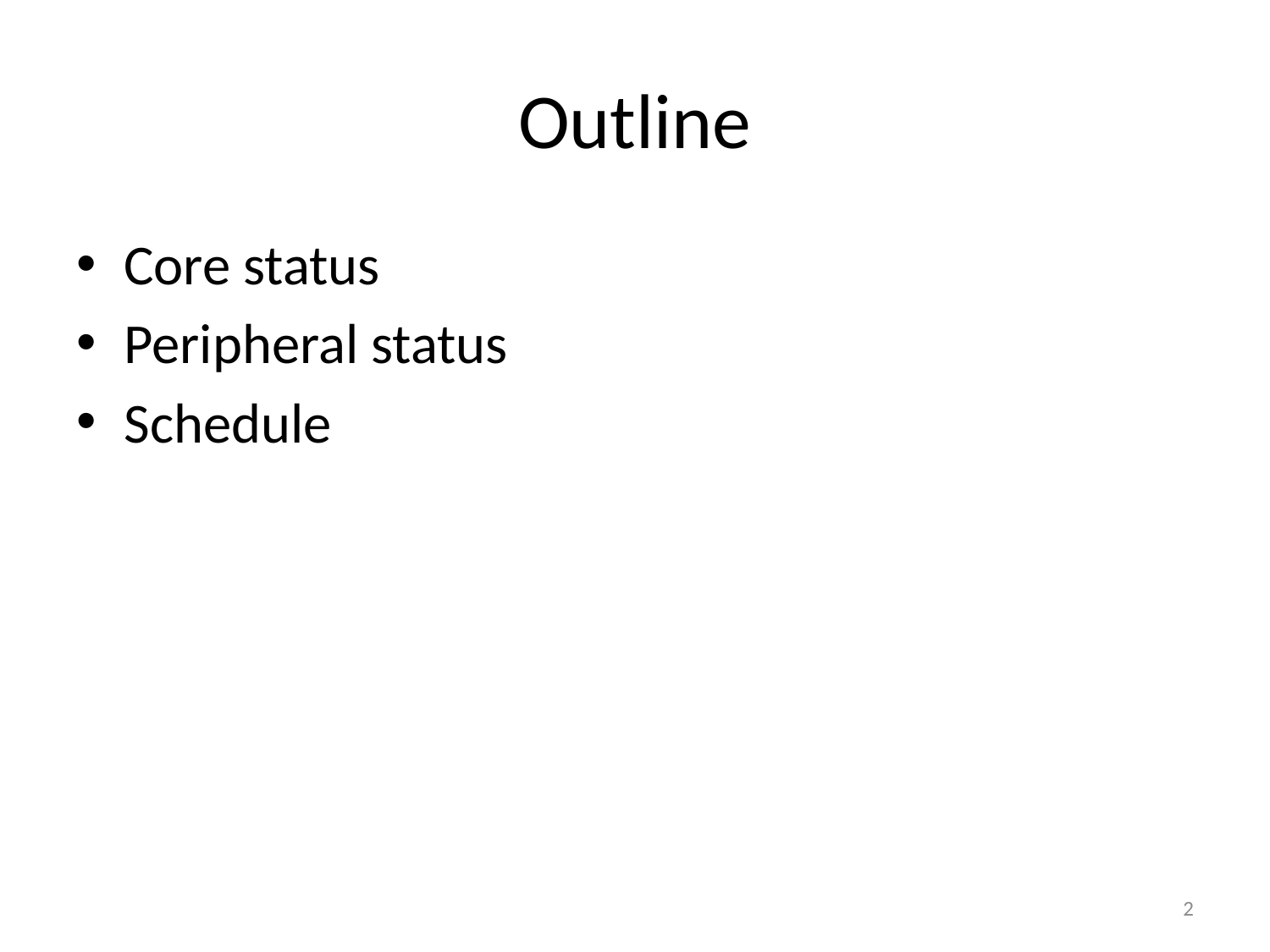

# Outline
Core status
Peripheral status
Schedule
2